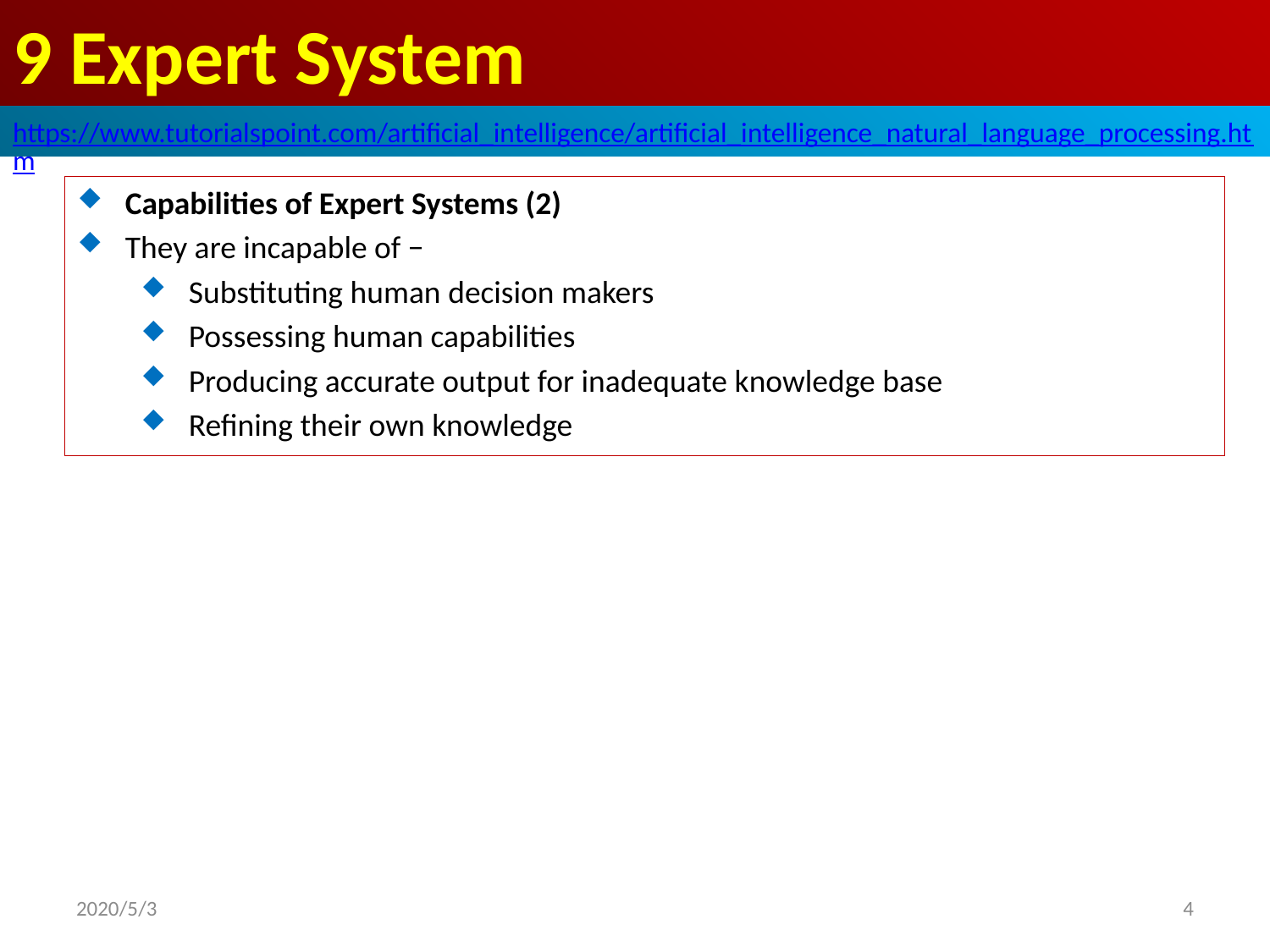

# 9 Expert System
https://www.tutorialspoint.com/artificial_intelligence/artificial_intelligence_natural_language_processing.htm
Capabilities of Expert Systems (2)
They are incapable of −
Substituting human decision makers
Possessing human capabilities
Producing accurate output for inadequate knowledge base
Refining their own knowledge
2020/5/3
4